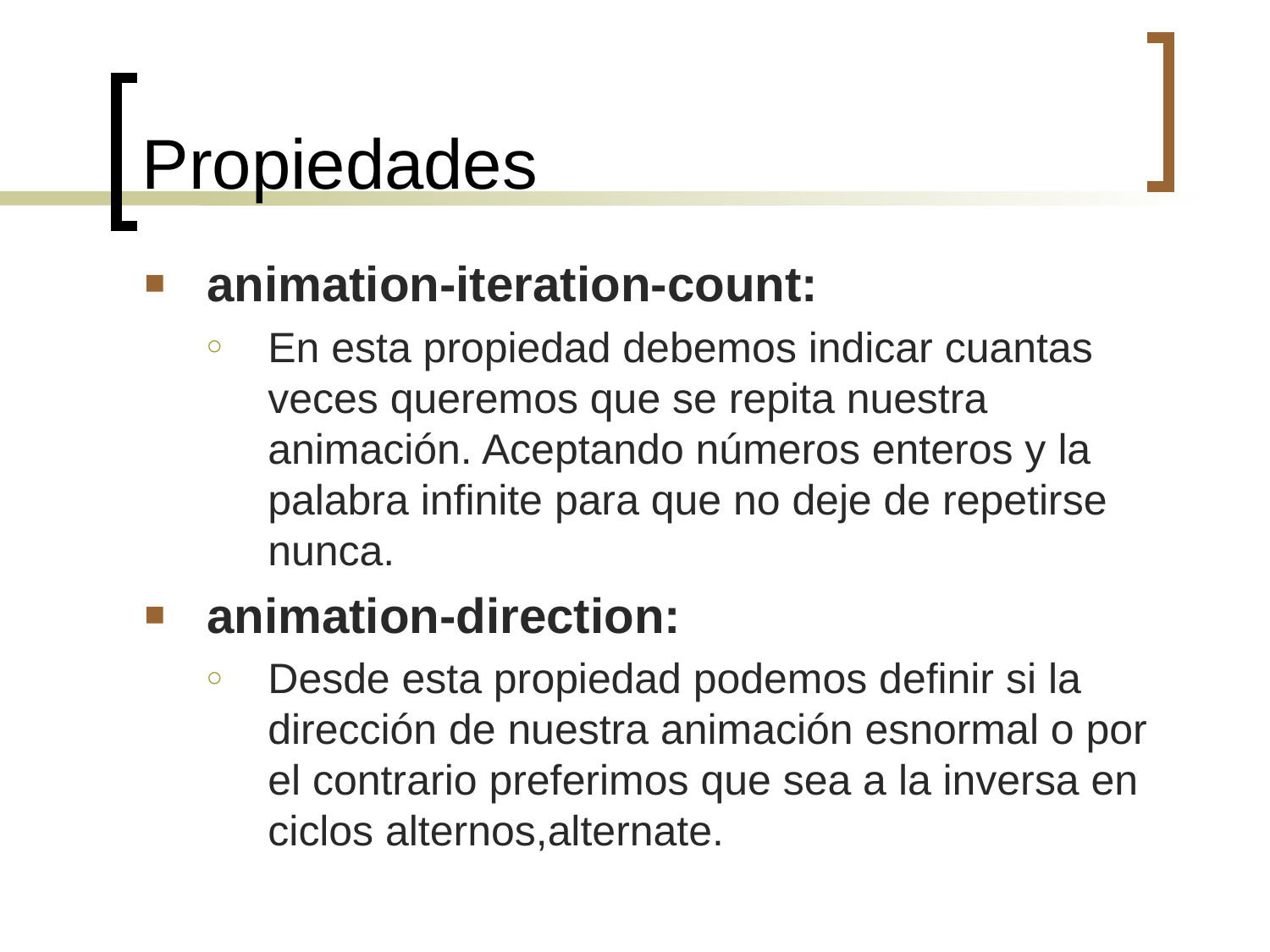

Propiedades
animation-iteration-count:
En esta propiedad debemos indicar cuantas veces queremos que se repita nuestra animación. Aceptando números enteros y la palabra infinite para que no deje de repetirse nunca.
animation-direction:
Desde esta propiedad podemos definir si la dirección de nuestra animación esnormal o por el contrario preferimos que sea a la inversa en ciclos alternos,alternate.